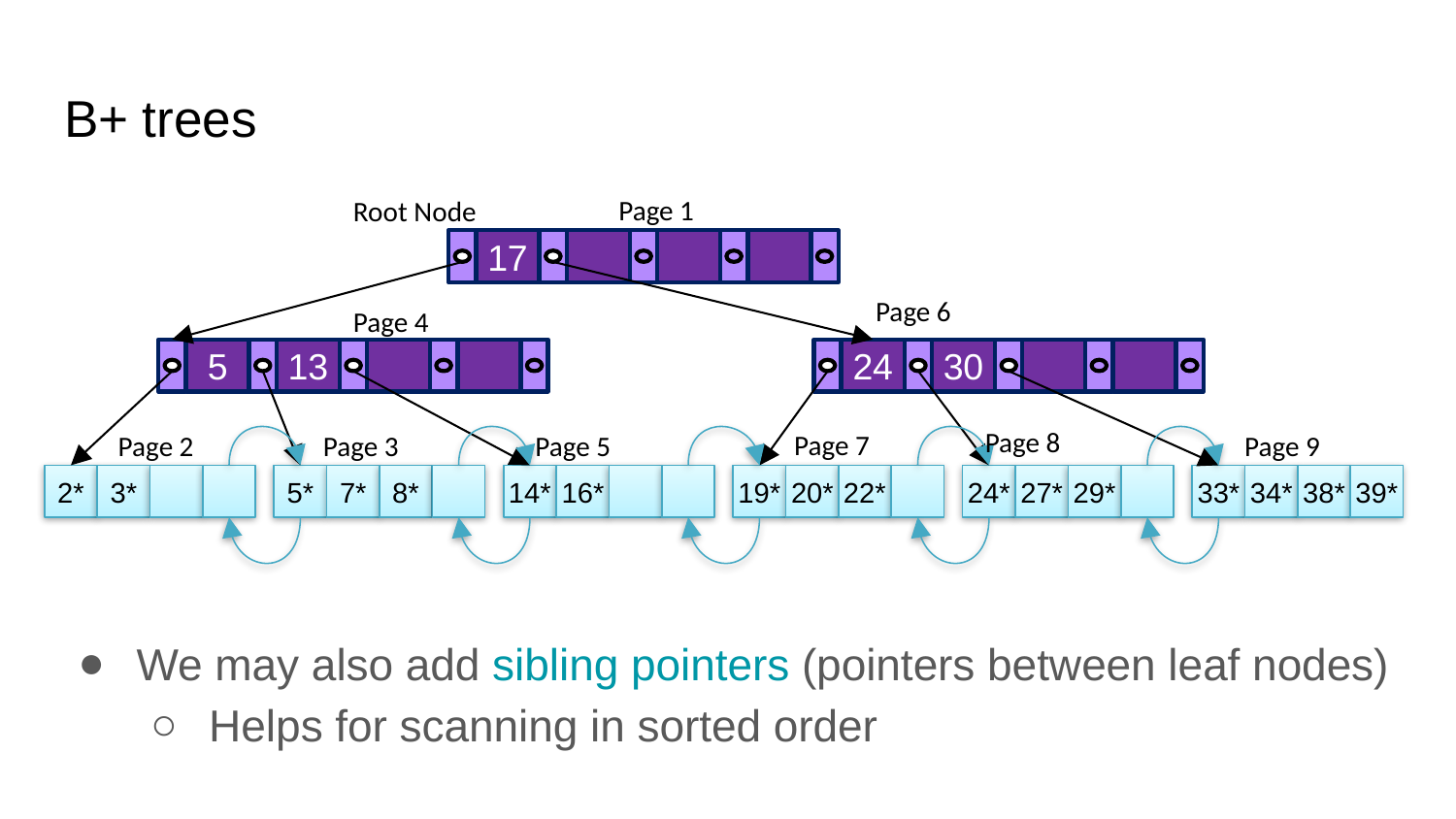

# B+ trees
Page 1
Root Node

17

We may also add sibling pointers (pointers between leaf nodes)
Helps for scanning in sorted order
Page 6
Page 4

5

13

24

30

Page 8
Page 7
Page 2
Page 3
Page 5
Page 9
2*
3*

5*
7*
8*

14*
16*

19*
20*
22*

24*
27*
29*

33*
34*
38*
39*